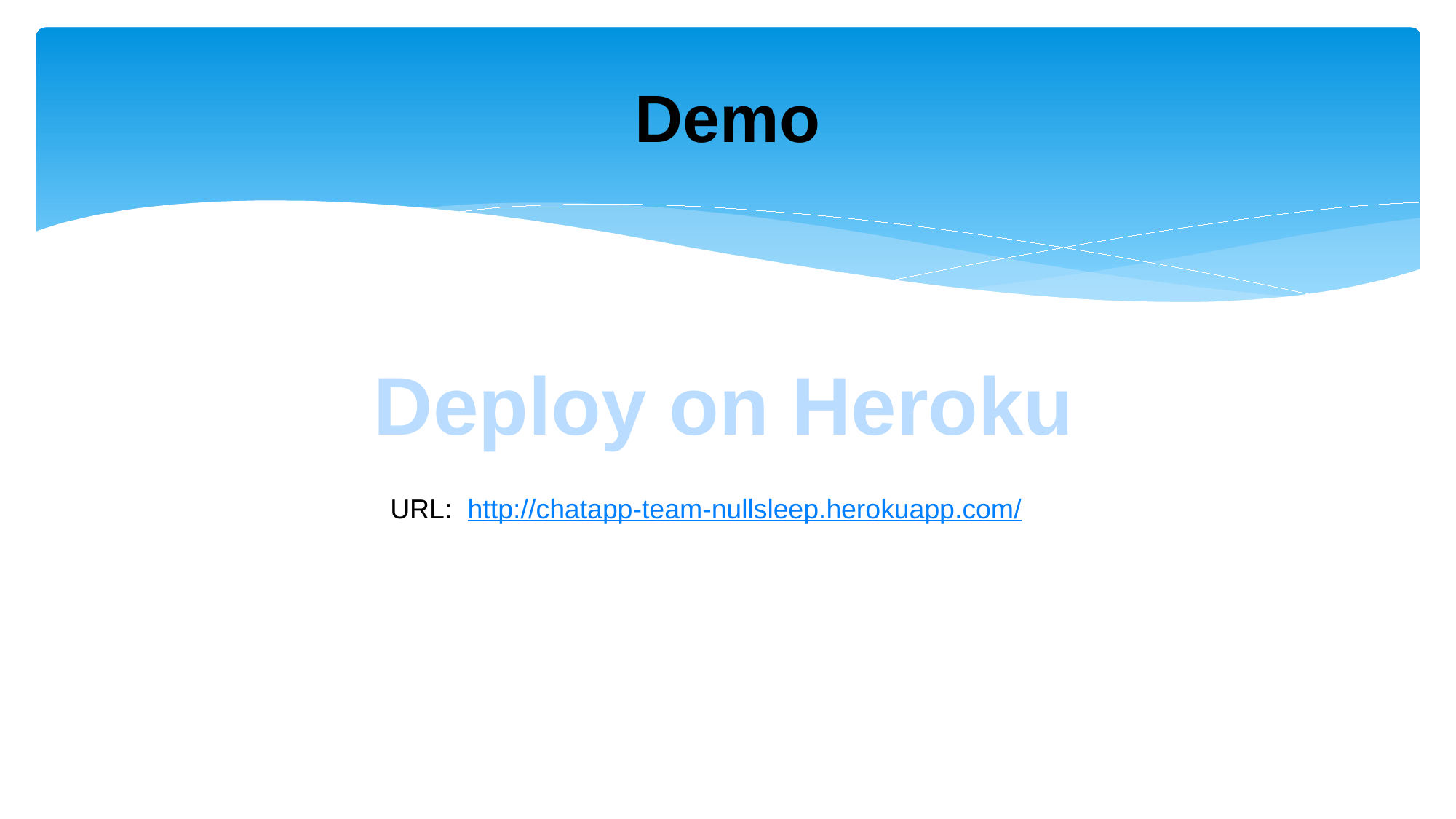

# Demo
Deploy on Heroku
URL:  http://chatapp-team-nullsleep.herokuapp.com/